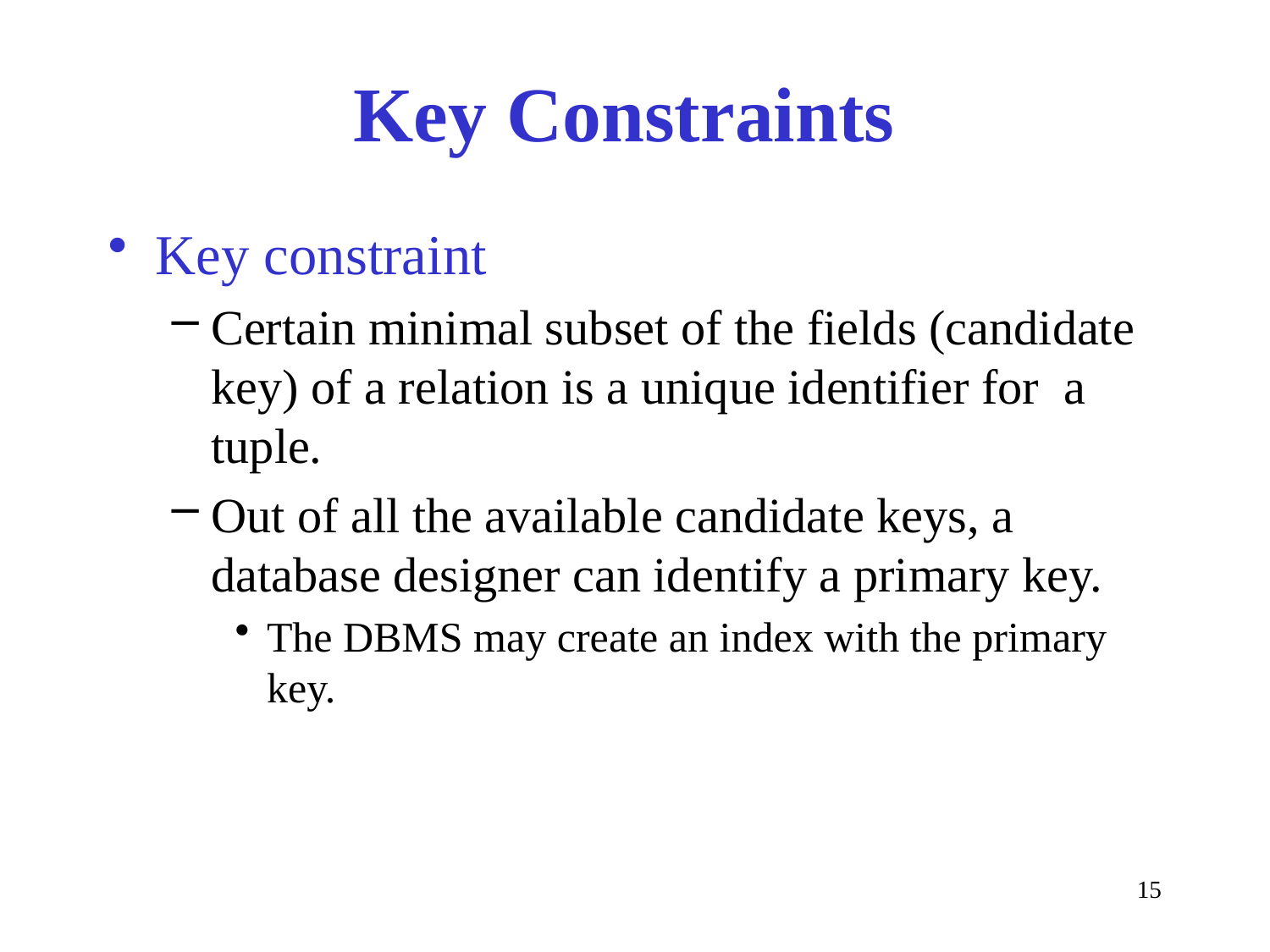

# Key Constraints
Key constraint
Certain minimal subset of the fields (candidate key) of a relation is a unique identifier for  a tuple.
Out of all the available candidate keys, a database designer can identify a primary key.
The DBMS may create an index with the primary key.
15